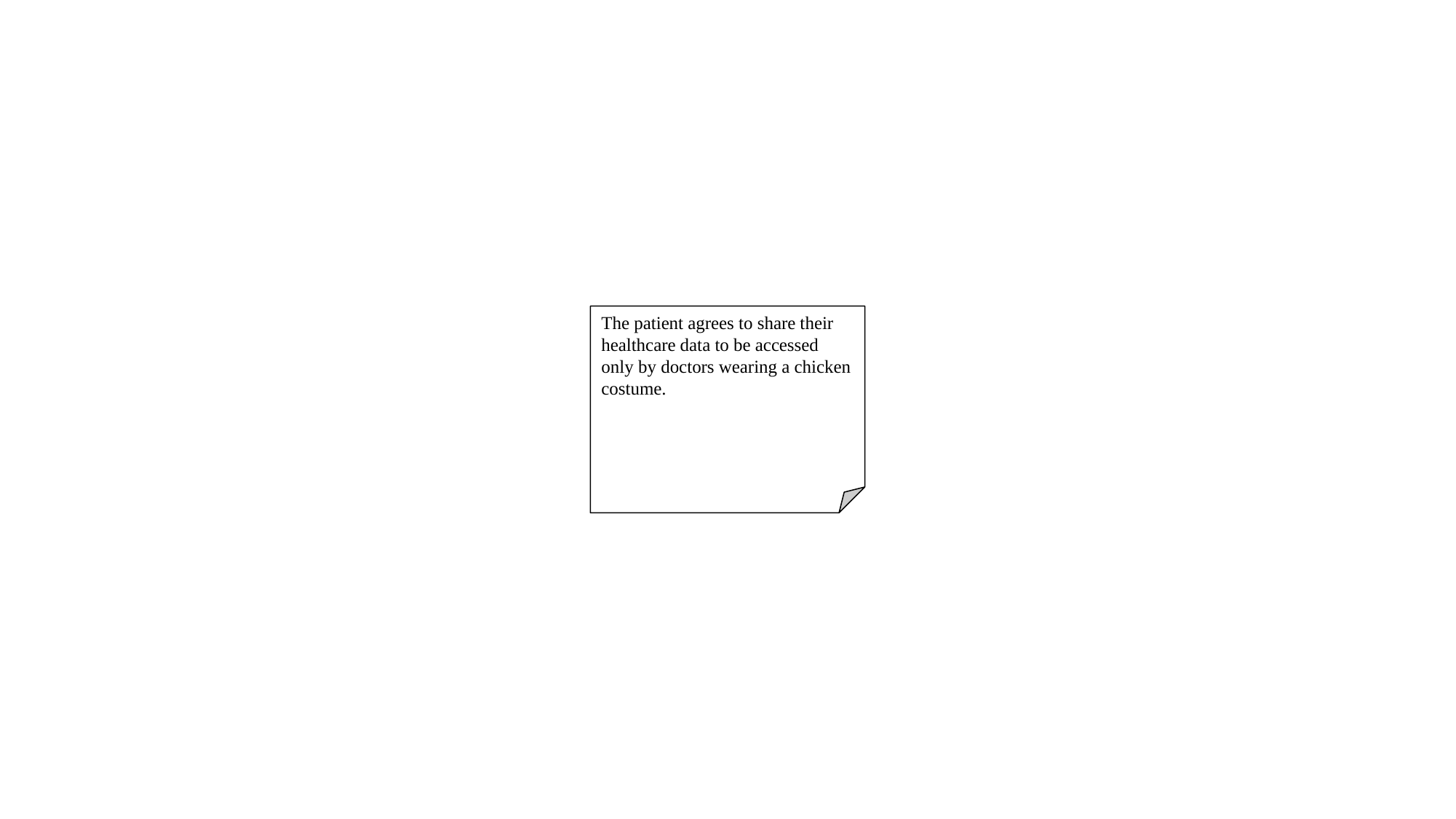

The patient agrees to share their healthcare data to be accessed only by doctors wearing a chicken costume.